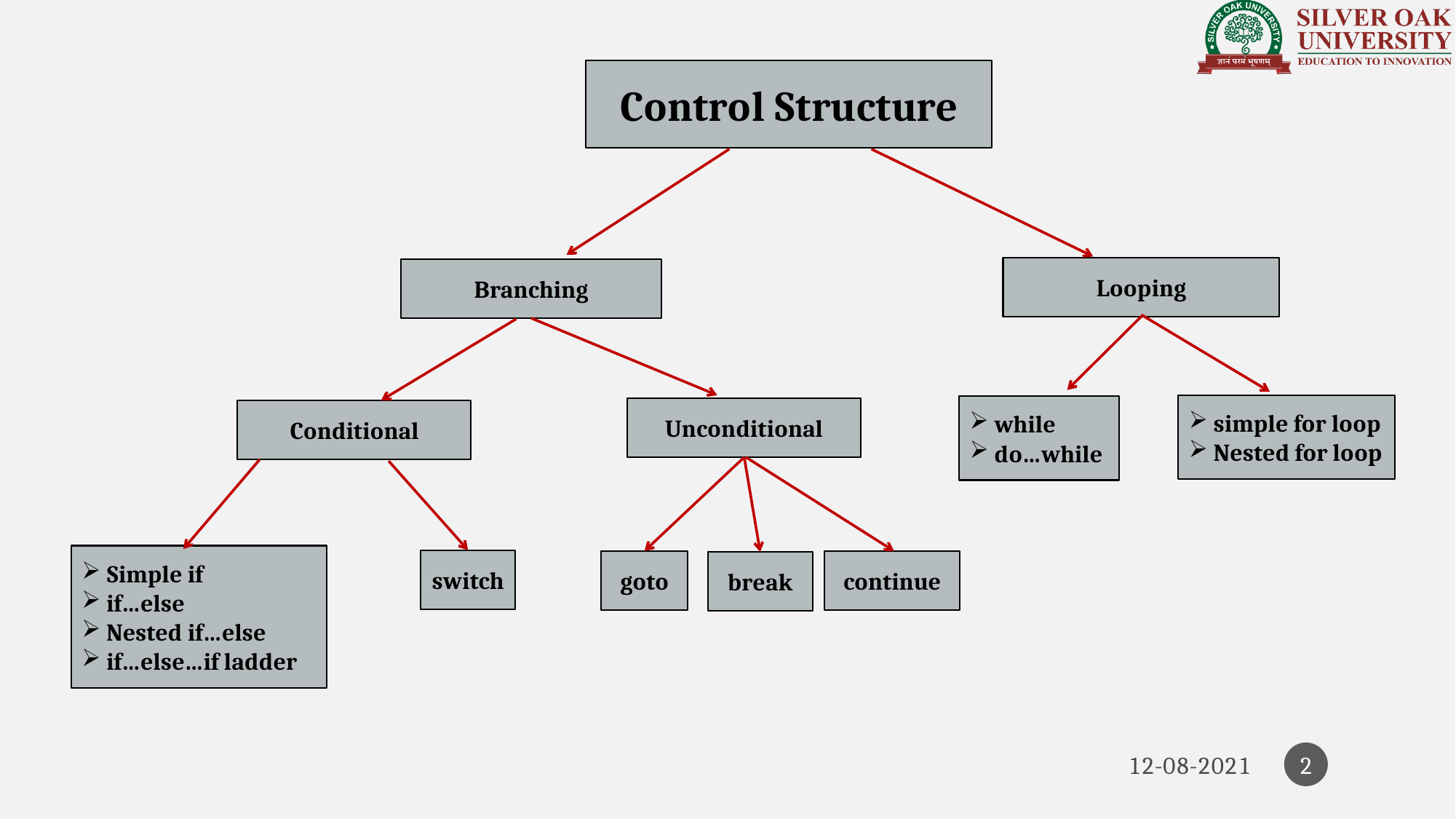

Control Structure
Looping
Branching
 simple for loop
 Nested for loop
 while
 do…while
Unconditional
Conditional

 Simple if
 if…else
 Nested if…else
 if…else…if ladder

switch
goto
continue
break
2
12-08-2021